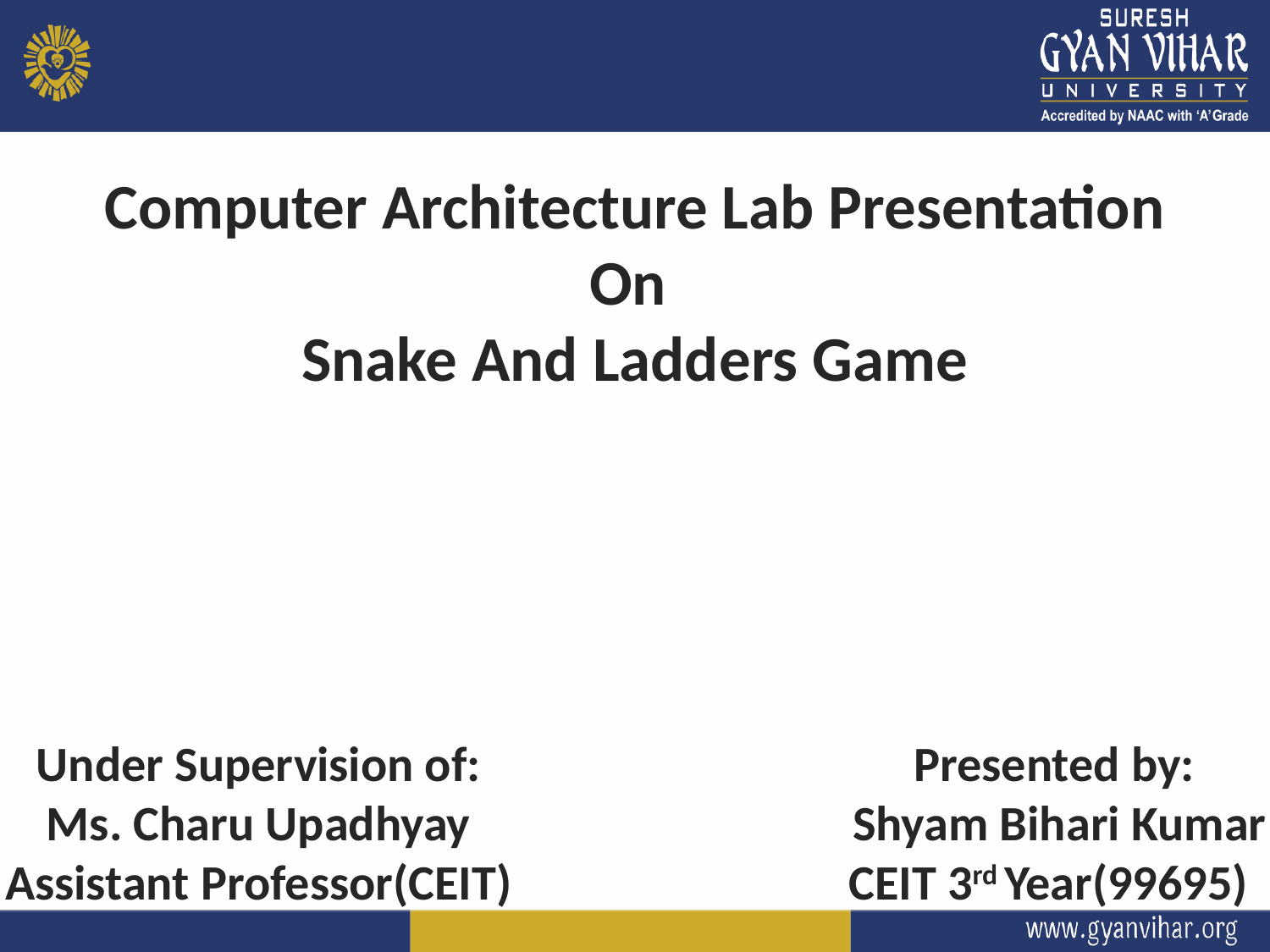

Computer Architecture Lab Presentation
On
Snake And Ladders Game
Presented by:
 Shyam Bihari Kumar
CEIT 3rd Year(99695)
Under Supervision of:
Ms. Charu Upadhyay
Assistant Professor(CEIT)